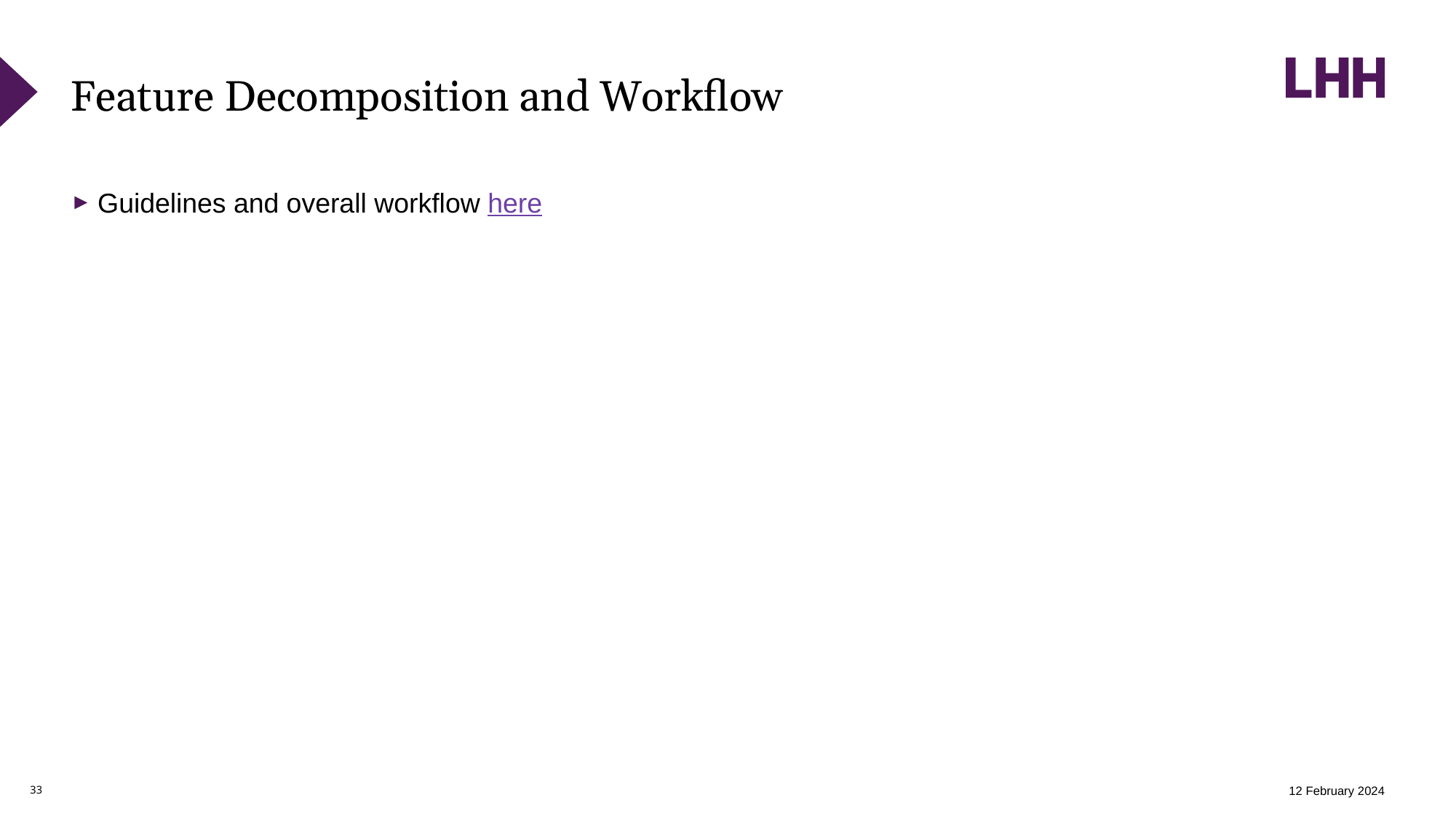

# Feature Decomposition and Workflow
Guidelines and overall workflow here

12 February 2024